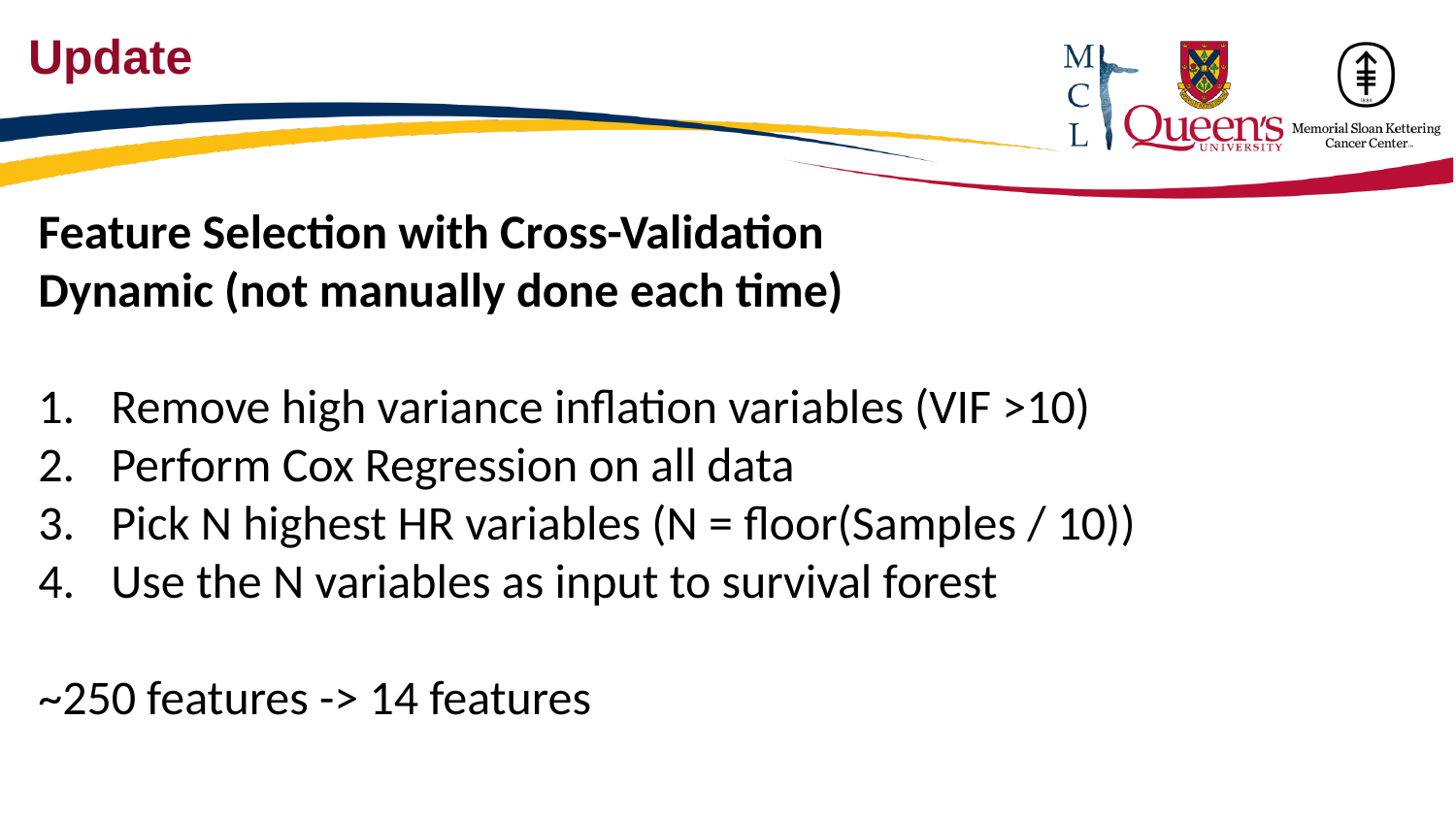

# Update
Feature Selection with Cross-Validation
Dynamic (not manually done each time)

Remove high variance inflation variables (VIF >10)
Perform Cox Regression on all data
Pick N highest HR variables (N = floor(Samples / 10))
Use the N variables as input to survival forest

~250 features -> 14 features